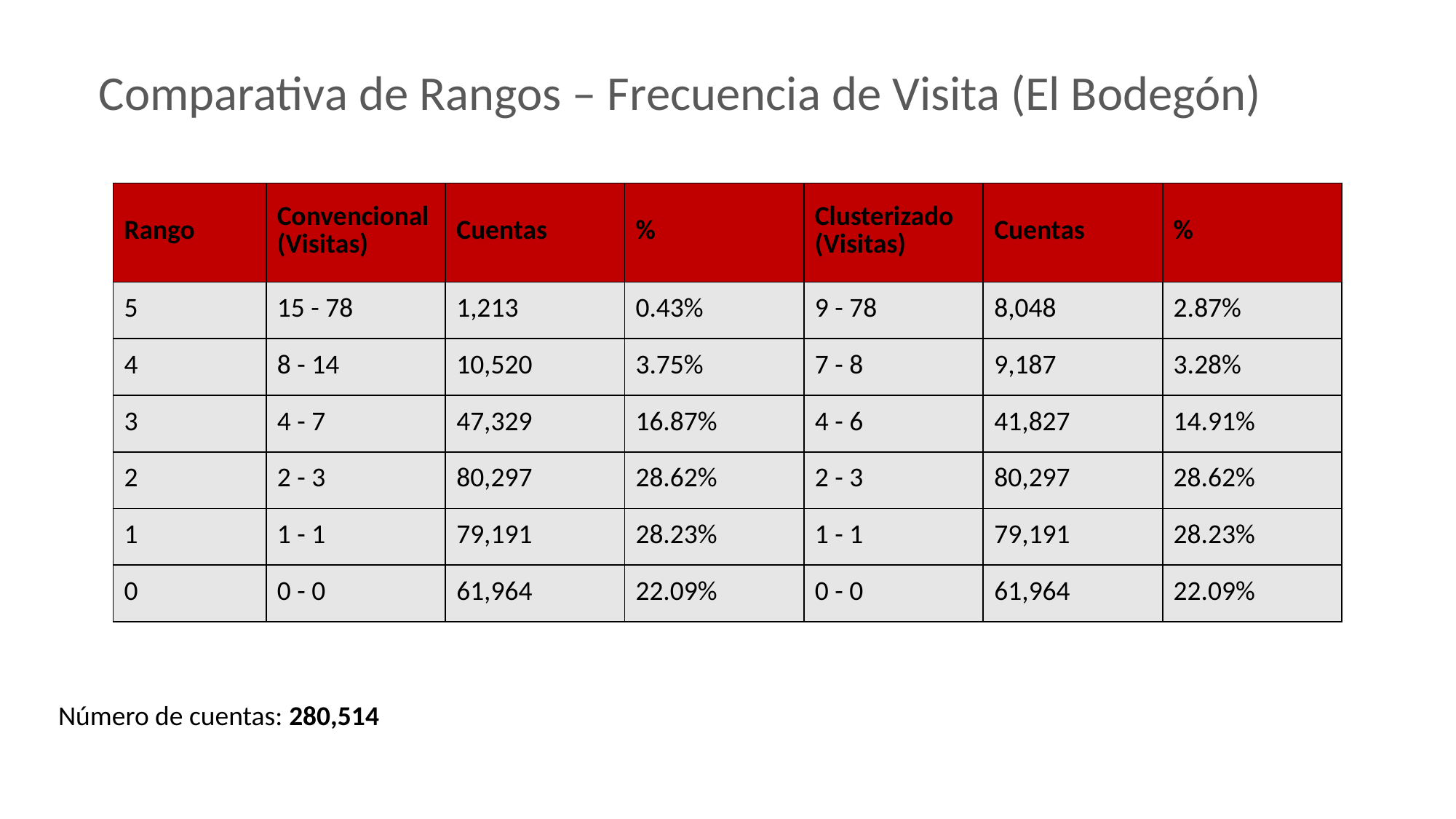

Comparativa de Rangos – Frecuencia de Visita (El Bodegón)
| Rango | Convencional (Visitas) | Cuentas | % | Clusterizado (Visitas) | Cuentas | % |
| --- | --- | --- | --- | --- | --- | --- |
| 5 | 15 - 78 | 1,213 | 0.43% | 9 - 78 | 8,048 | 2.87% |
| 4 | 8 - 14 | 10,520 | 3.75% | 7 - 8 | 9,187 | 3.28% |
| 3 | 4 - 7 | 47,329 | 16.87% | 4 - 6 | 41,827 | 14.91% |
| 2 | 2 - 3 | 80,297 | 28.62% | 2 - 3 | 80,297 | 28.62% |
| 1 | 1 - 1 | 79,191 | 28.23% | 1 - 1 | 79,191 | 28.23% |
| 0 | 0 - 0 | 61,964 | 22.09% | 0 - 0 | 61,964 | 22.09% |
Número de cuentas: 280,514